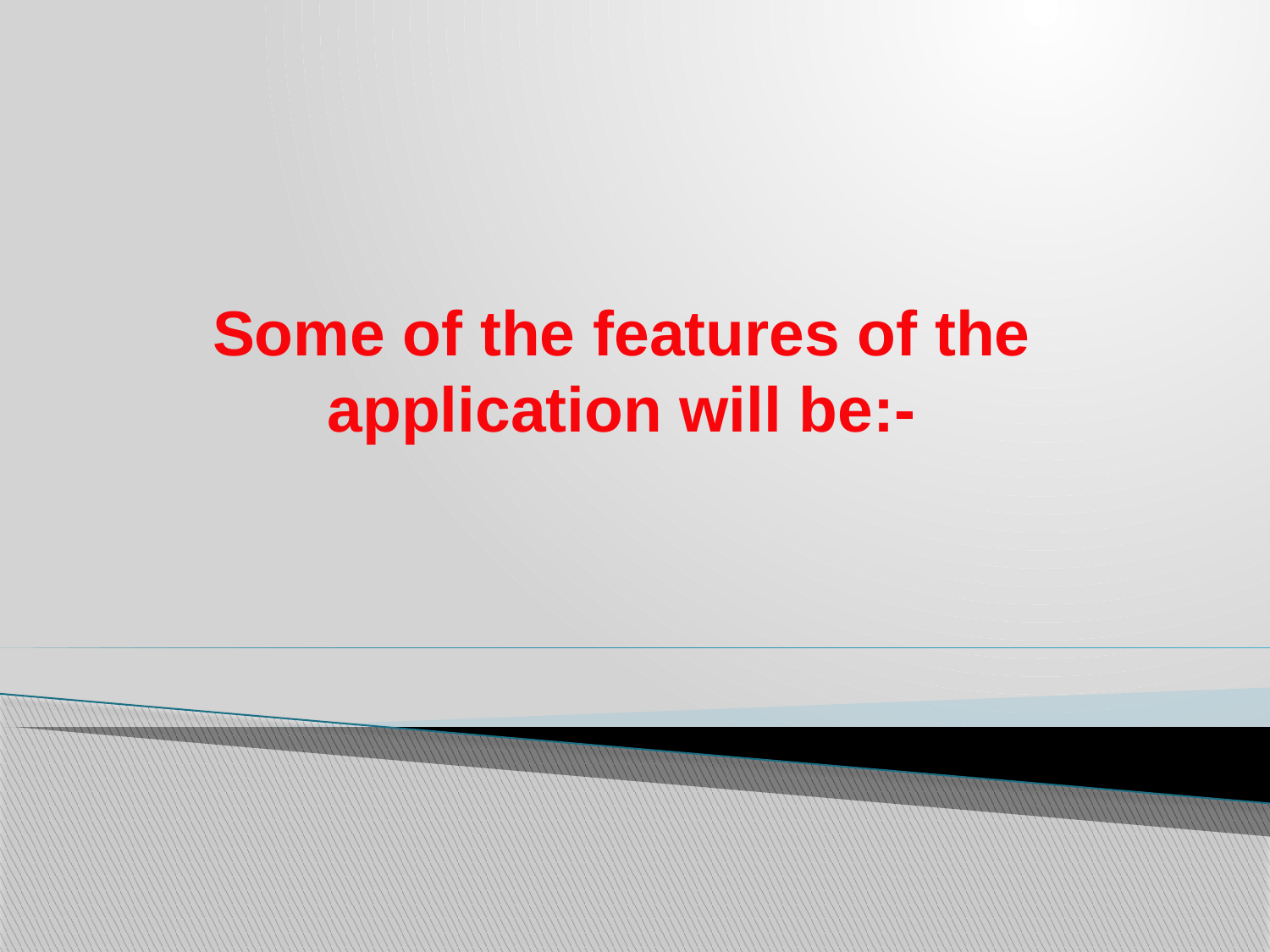

Some of the features of the
application will be:-